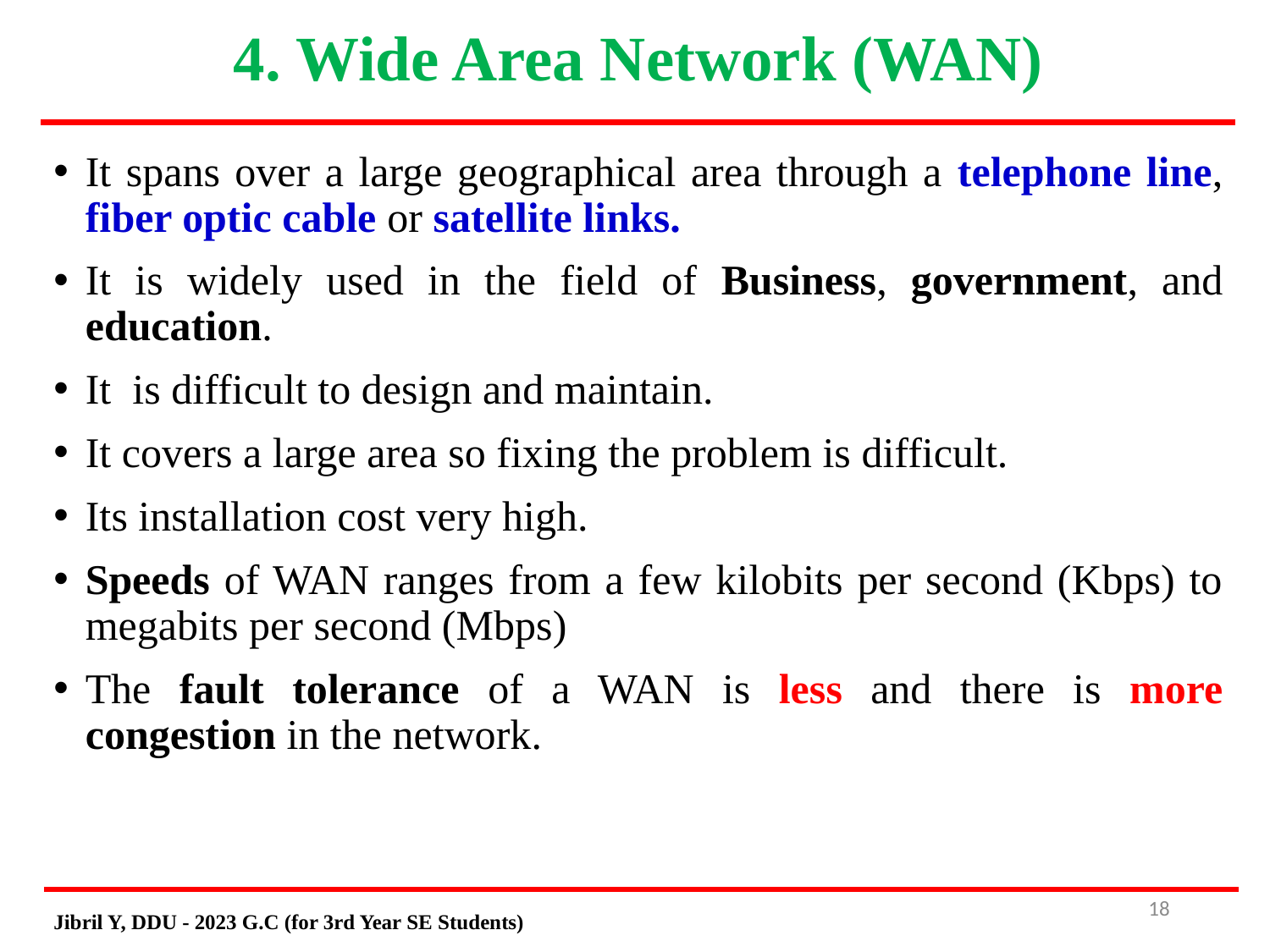

# 4. Wide Area Network (WAN)
It spans over a large geographical area through a telephone line, fiber optic cable or satellite links.
It is widely used in the field of Business, government, and education.
It  is difficult to design and maintain.
It covers a large area so fixing the problem is difficult.
Its installation cost very high.
Speeds of WAN ranges from a few kilobits per second (Kbps) to megabits per second (Mbps)
The fault tolerance of a WAN is less and there is more congestion in the network.
18
Jibril Y, DDU - 2023 G.C (for 3rd Year SE Students)